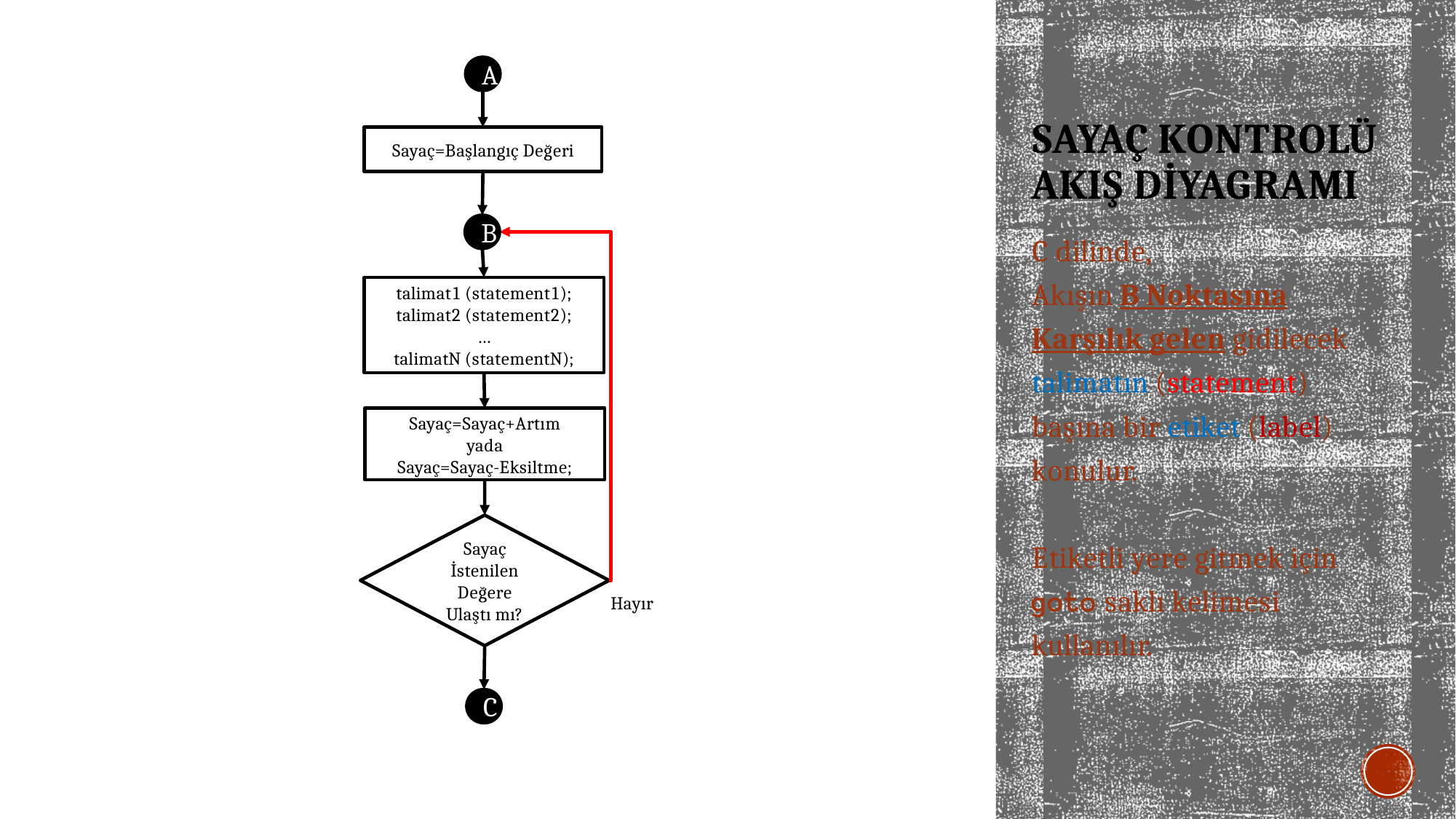

# SAYAÇ KONTROLÜ Akış Diyagramı
A
Sayaç=Başlangıç Değeri
B
talimat1 (statement1);
talimat2 (statement2);
…
talimatN (statementN);
Sayaç=Sayaç+Artım
yada
Sayaç=Sayaç-Eksiltme;
Sayaç İstenilen Değere Ulaştı mı?
Hayır
C
C dilinde,
Akışın B Noktasına Karşılık gelen gidilecek talimatın (statement) başına bir etiket (label) konulur.

Etiketli yere gitmek için goto saklı kelimesi kullanılır.